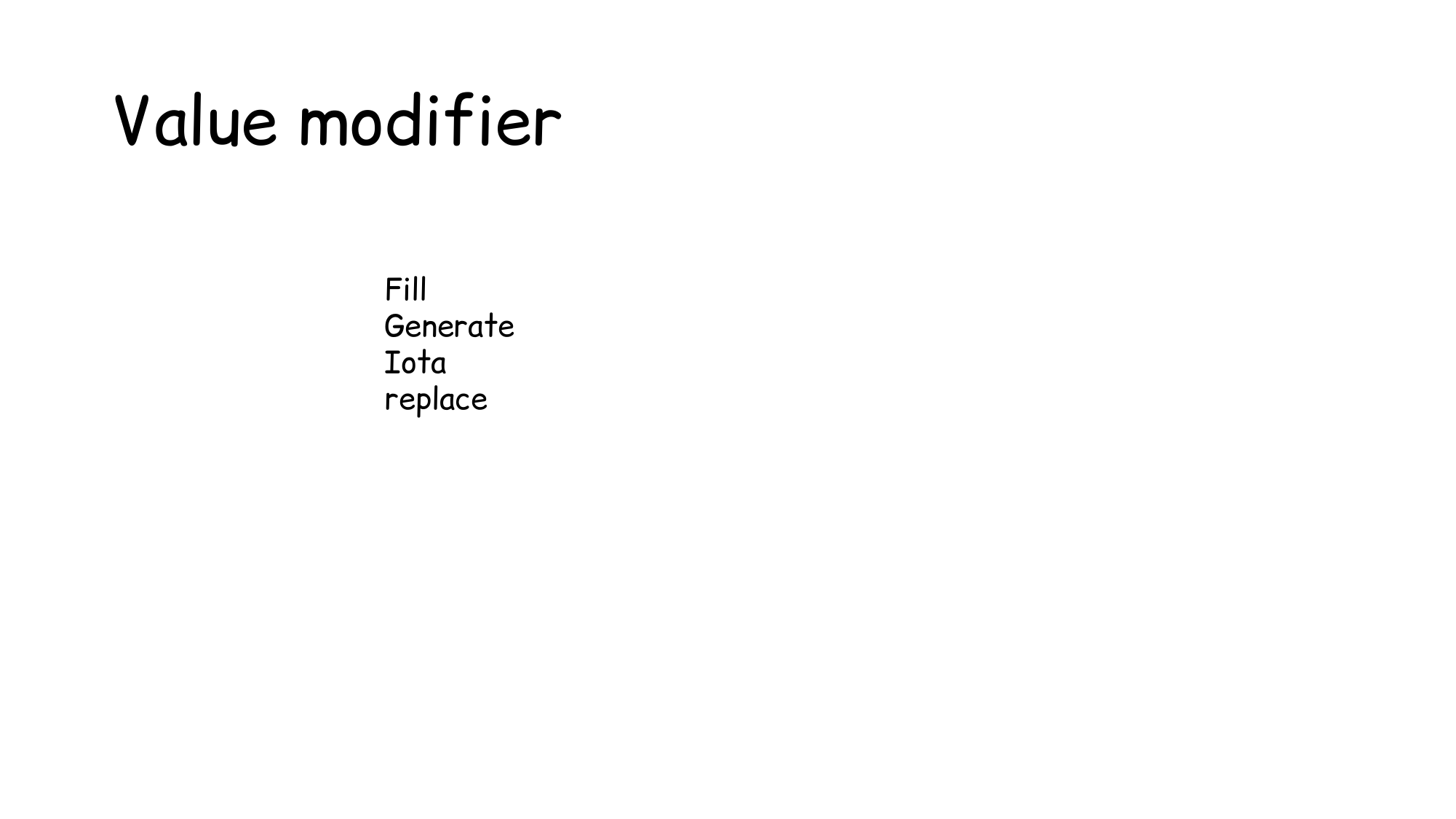

# Value modifier
Fill
Generate
Iota
replace